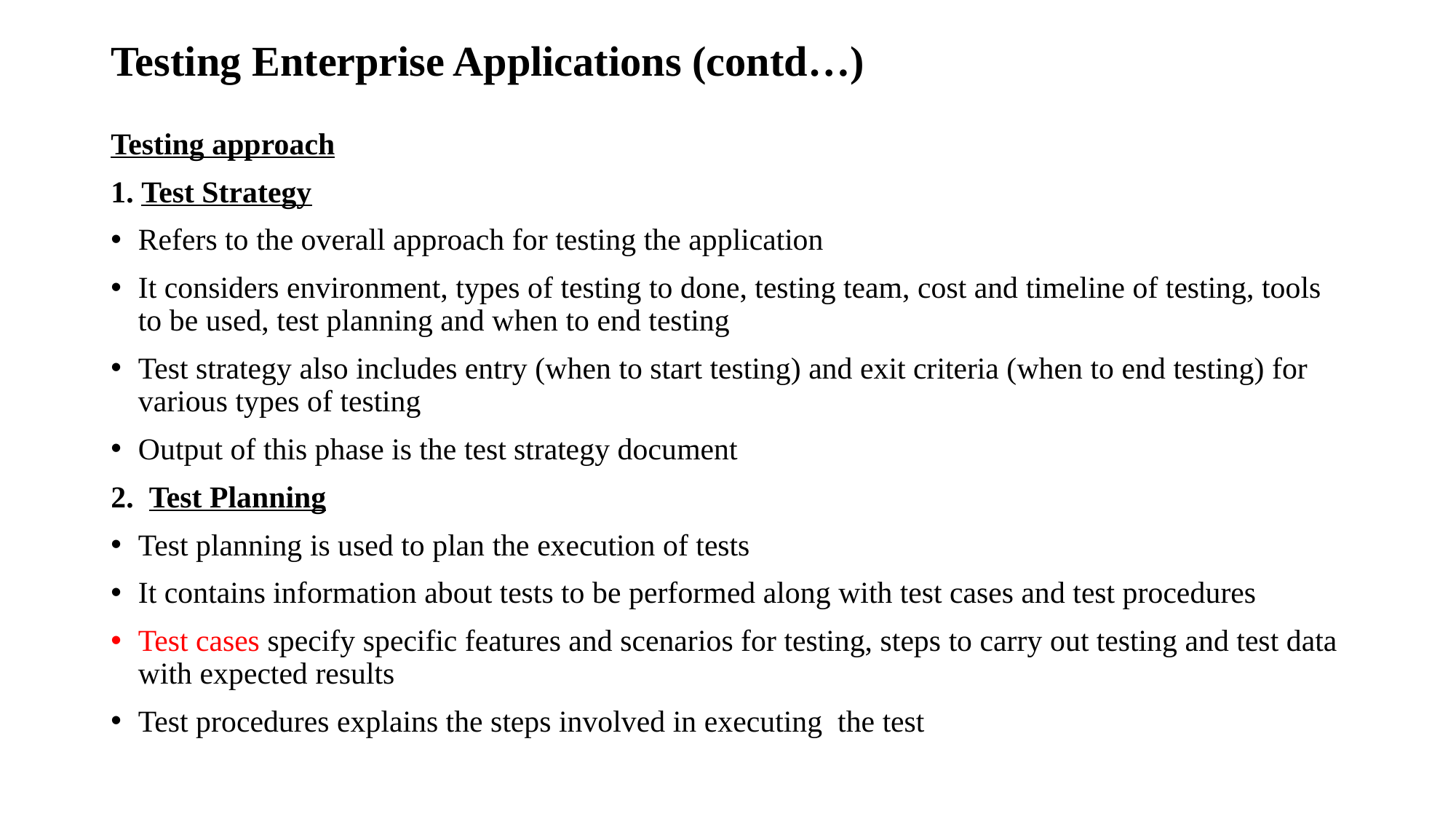

# Testing Enterprise Applications (contd…)
Testing approach
1. Test Strategy
Refers to the overall approach for testing the application
It considers environment, types of testing to done, testing team, cost and timeline of testing, tools to be used, test planning and when to end testing
Test strategy also includes entry (when to start testing) and exit criteria (when to end testing) for various types of testing
Output of this phase is the test strategy document
2.  Test Planning
Test planning is used to plan the execution of tests
It contains information about tests to be performed along with test cases and test procedures
Test cases specify specific features and scenarios for testing, steps to carry out testing and test data with expected results
Test procedures explains the steps involved in executing  the test